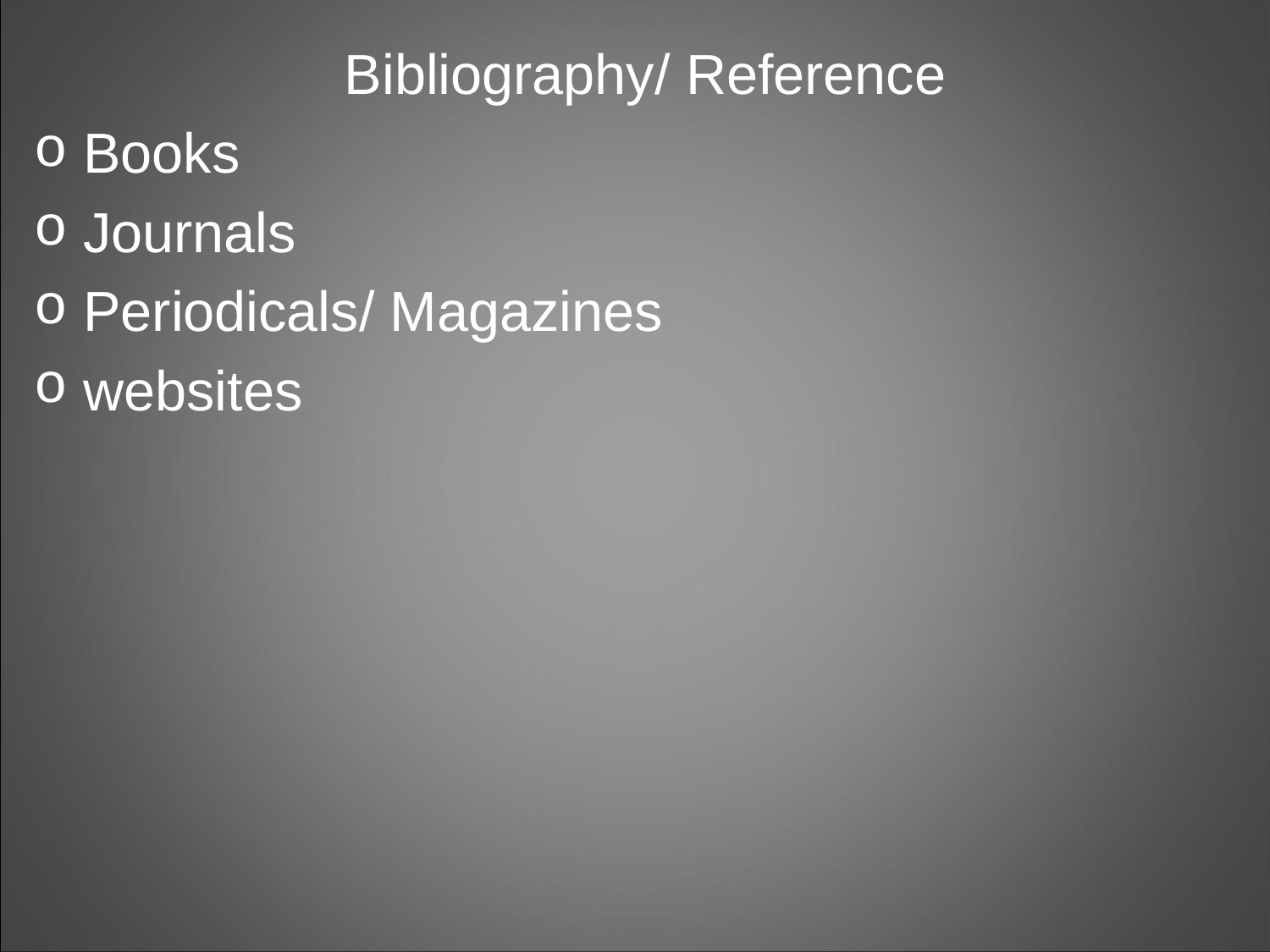

Bibliography/ Reference
 Books
 Journals
 Periodicals/ Magazines
 websites